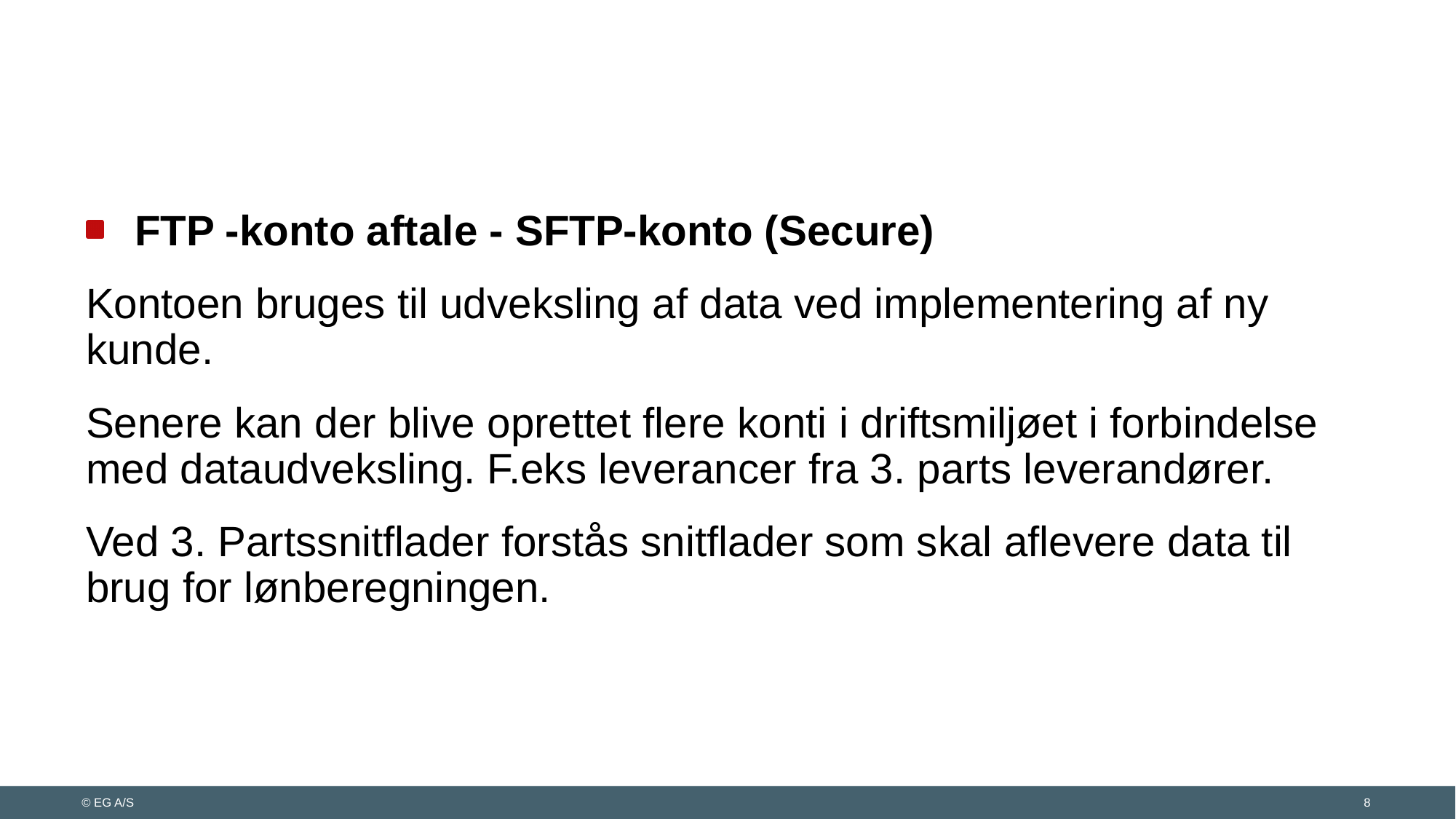

FTP -konto aftale - SFTP-konto (Secure)
Kontoen bruges til udveksling af data ved implementering af ny kunde.
Senere kan der blive oprettet flere konti i driftsmiljøet i forbindelse med dataudveksling. F.eks leverancer fra 3. parts leverandører.
Ved 3. Partssnitflader forstås snitflader som skal aflevere data til brug for lønberegningen.

© EG A/S
8